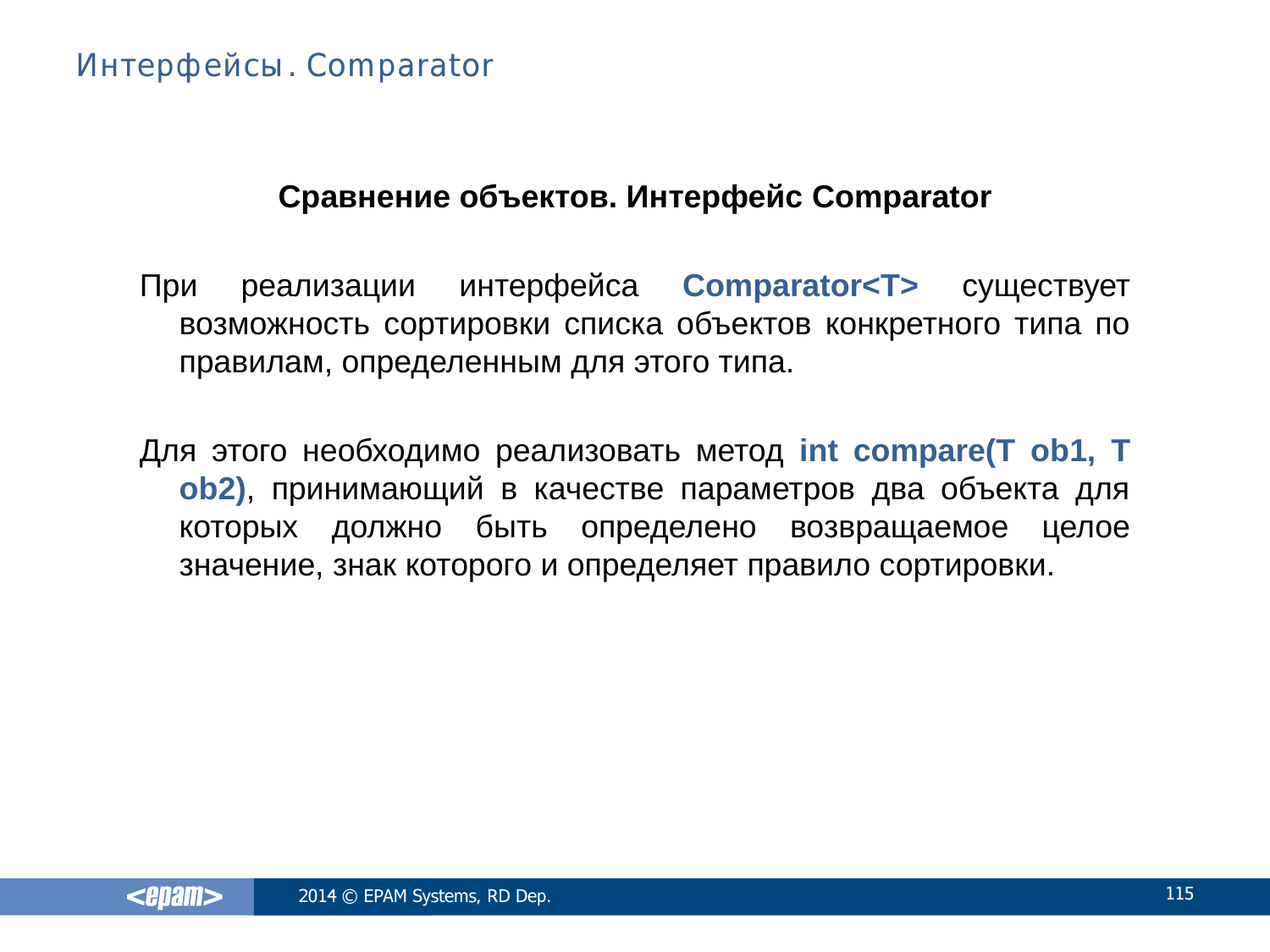

# Интерфейсы. Comparator
Сравнение объектов. Интерфейс Comparator

При реализации интерфейса Comparator<T> существует возможность сортировки списка объектов конкретного типа по правилам, определенным для этого типа.

Для этого необходимо реализовать метод int compare(T ob1, T ob2), принимающий в качестве параметров два объекта для которых должно быть определено возвращаемое целое значение, знак которого и определяет правило сортировки.

115
2014 © EPAM Systems, RD Dep.